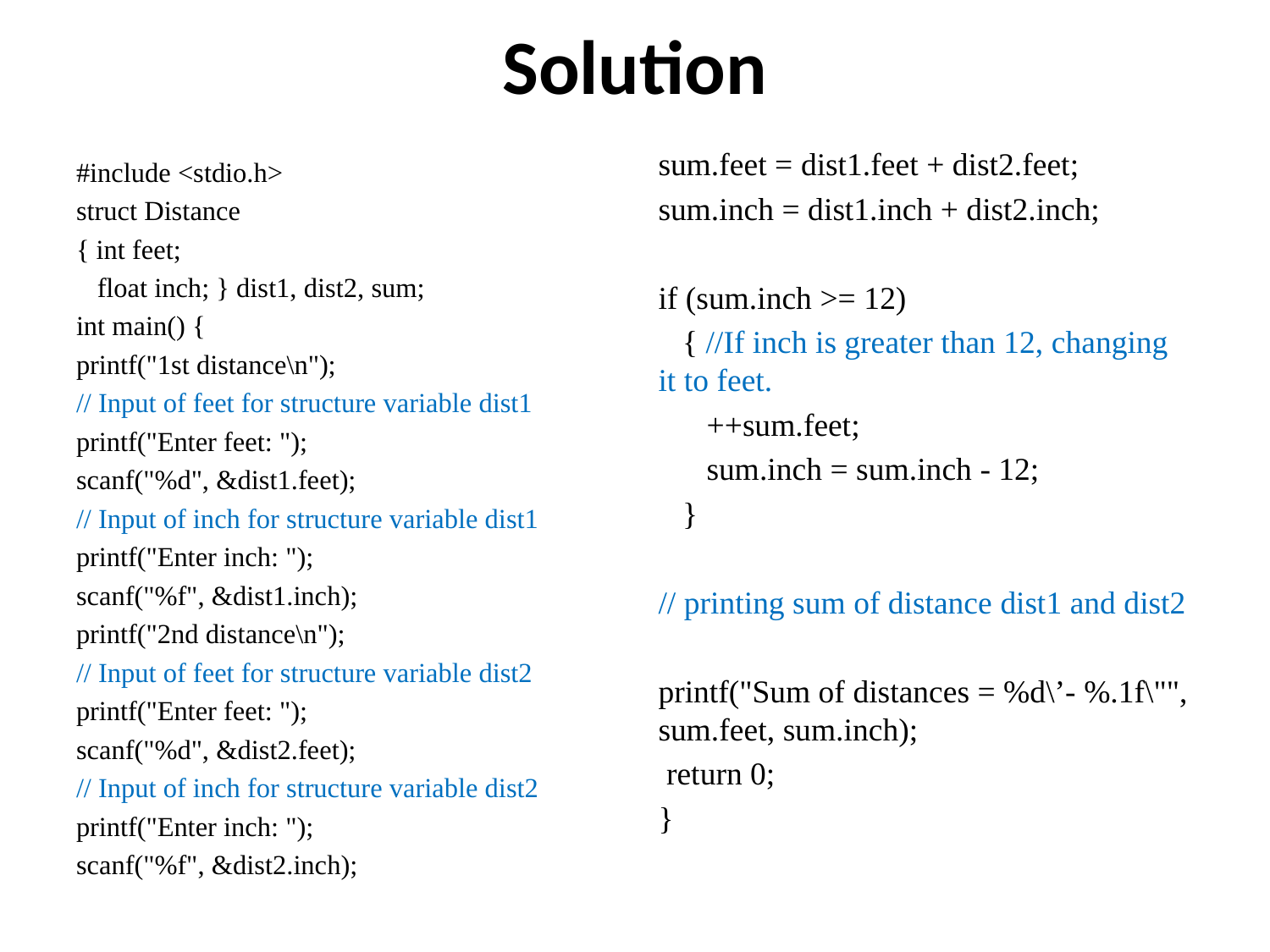

# Solution
sum.feet = dist1.feet + dist2.feet;
sum.inch = dist1.inch + dist2.inch;

if (sum.inch >= 12)
   { //If inch is greater than 12, changing it to feet.
      ++sum.feet;
      sum.inch = sum.inch - 12;
   }

// printing sum of distance dist1 and dist2

printf("Sum of distances = %d\’- %.1f\"", sum.feet, sum.inch);
 return 0;
}

#include <stdio.h>
struct Distance
{ int feet;
   float inch; } dist1, dist2, sum;
int main() {
printf("1st distance\n");
// Input of feet for structure variable dist1
printf("Enter feet: ");
scanf("%d", &dist1.feet);
// Input of inch for structure variable dist1
printf("Enter inch: ");
scanf("%f", &dist1.inch);
printf("2nd distance\n");
// Input of feet for structure variable dist2
printf("Enter feet: ");
scanf("%d", &dist2.feet);
// Input of inch for structure variable dist2
printf("Enter inch: ");
scanf("%f", &dist2.inch);